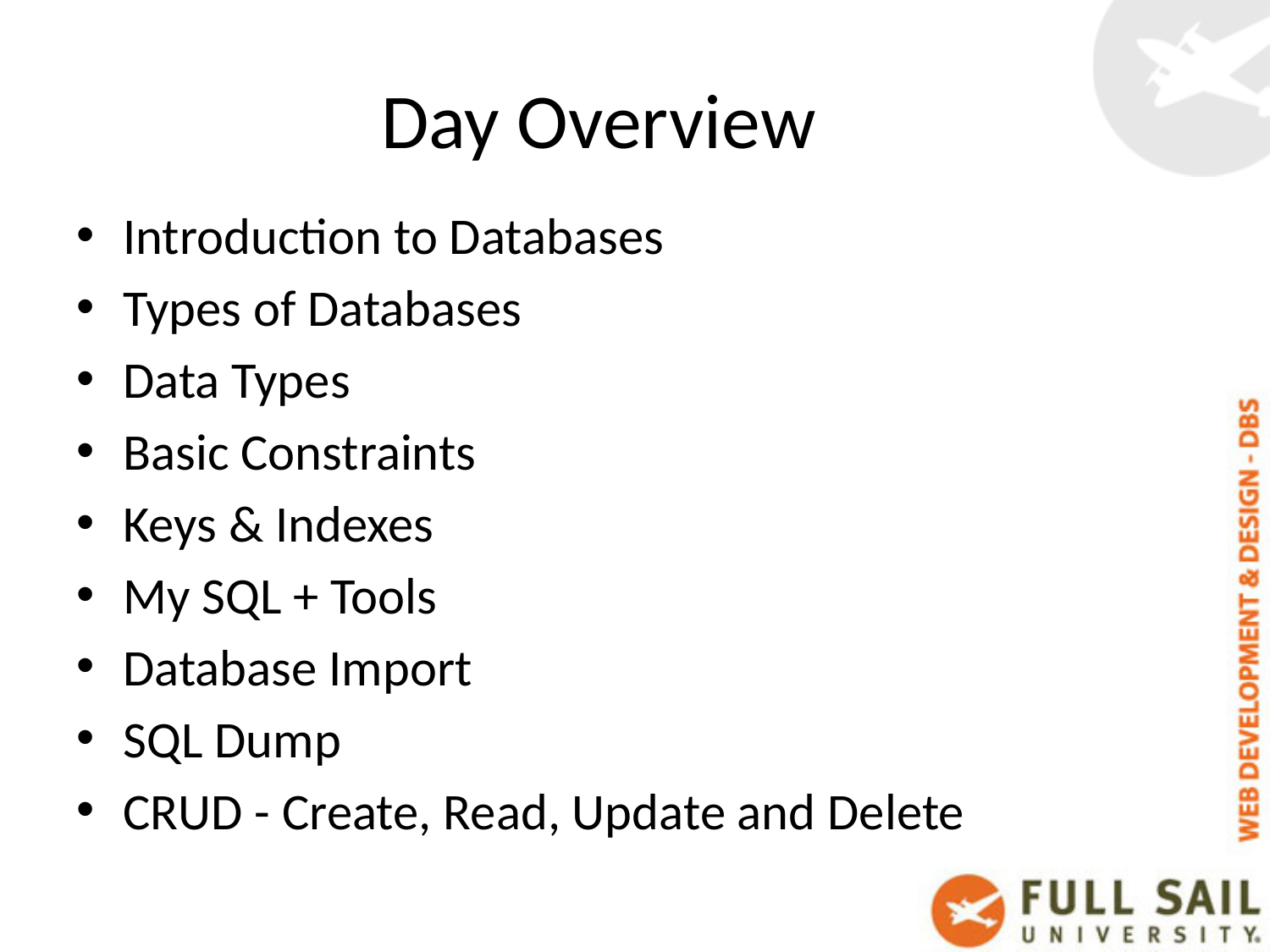

# Day Overview
Introduction to Databases
Types of Databases
Data Types
Basic Constraints
Keys & Indexes
My SQL + Tools
Database Import
SQL Dump
CRUD - Create, Read, Update and Delete